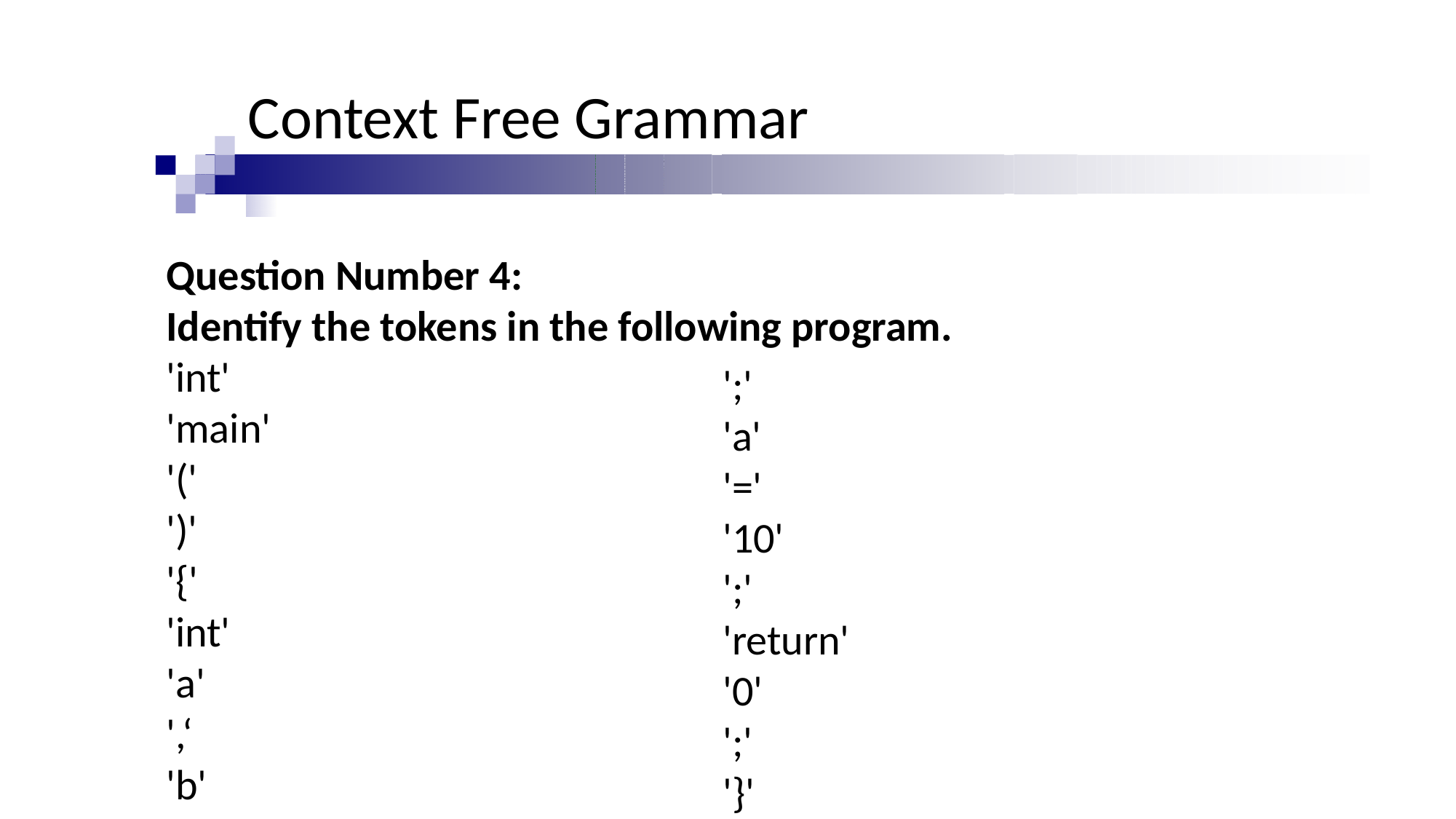

# Context Free Grammar

Question Number 4:
Identify the tokens in the following program.
'int'
'main'
'('
')'
'{'
'int'
'a'
',‘
'b'

';'
'a'
'='
'10'
';'
'return'
'0'
';'
'}'